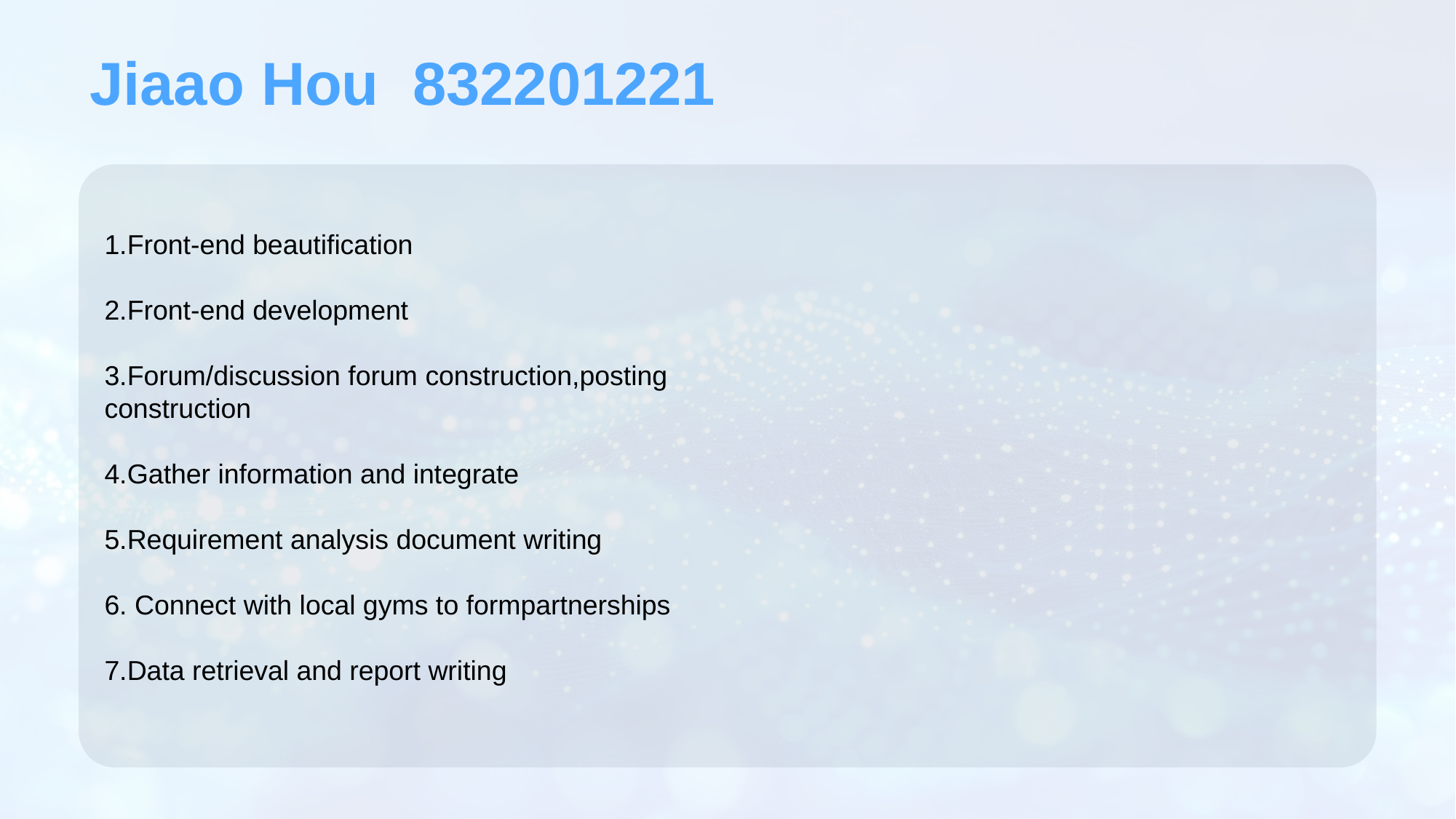

# Jiaao Hou  832201221

1.Front-end beautification

2.Front-end development

3.Forum/discussion forum construction,posting construction

4.Gather information and integrate

5.Requirement analysis document writing

6. Connect with local gyms to formpartnerships

7.Data retrieval and report writing